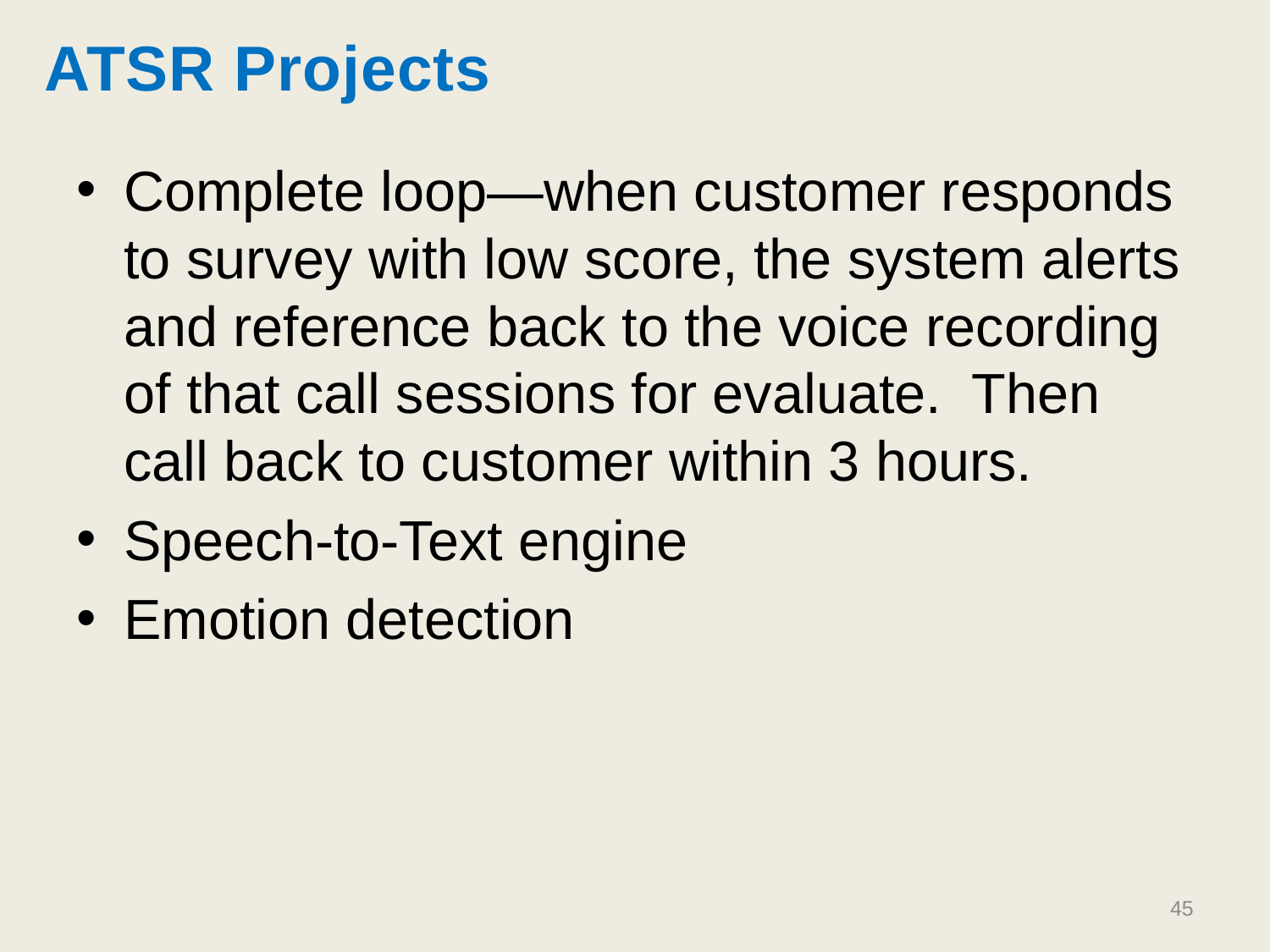

# ATSR Projects
Complete loop—when customer responds to survey with low score, the system alerts and reference back to the voice recording of that call sessions for evaluate.  Then call back to customer within 3 hours.
Speech-to-Text engine
Emotion detection
45